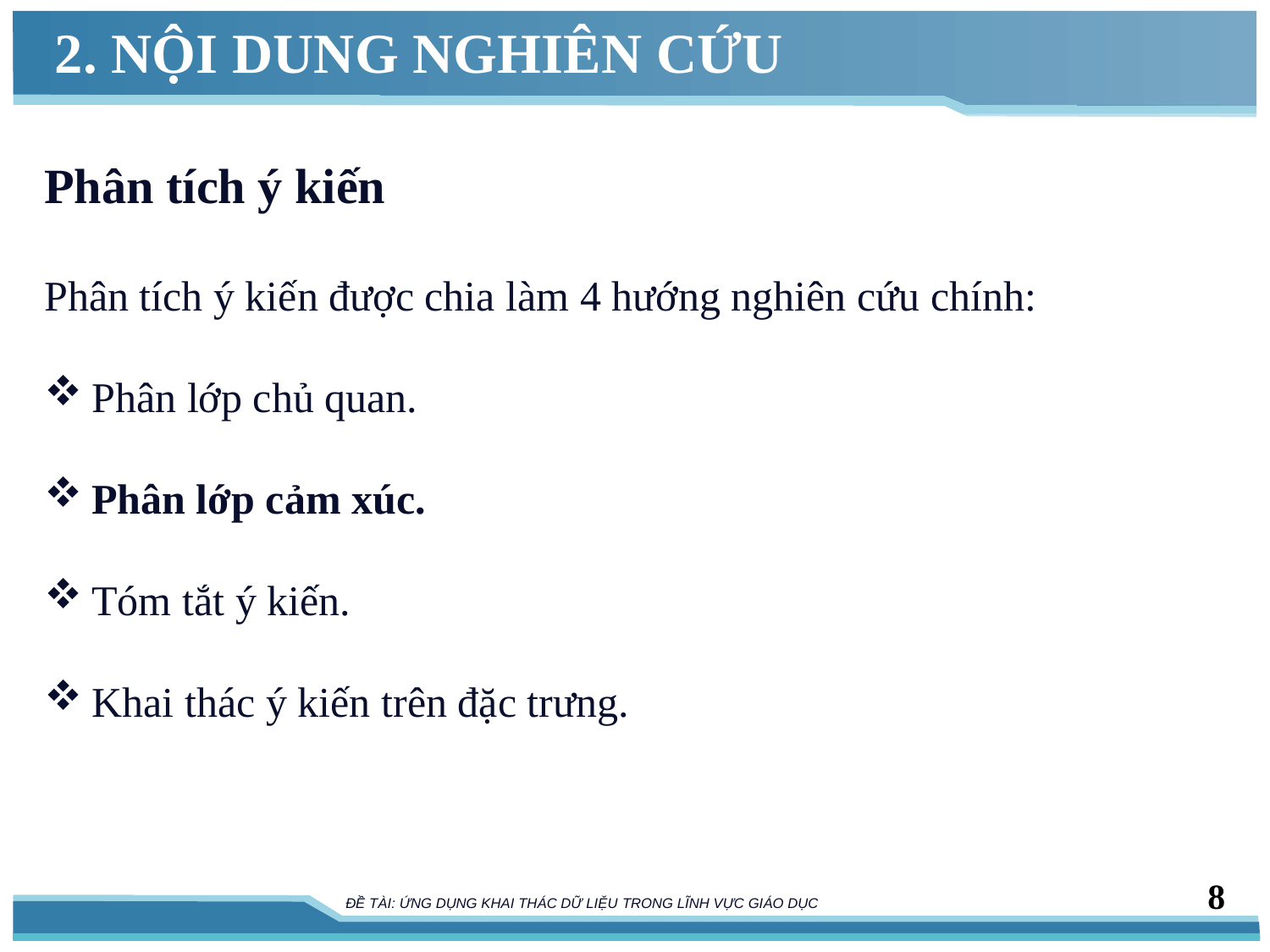

# 2. NỘI DUNG NGHIÊN CỨU
Phân tích ý kiến
Phân tích ý kiến được chia làm 4 hướng nghiên cứu chính:
Phân lớp chủ quan.
Phân lớp cảm xúc.
Tóm tắt ý kiến.
Khai thác ý kiến trên đặc trưng.
8